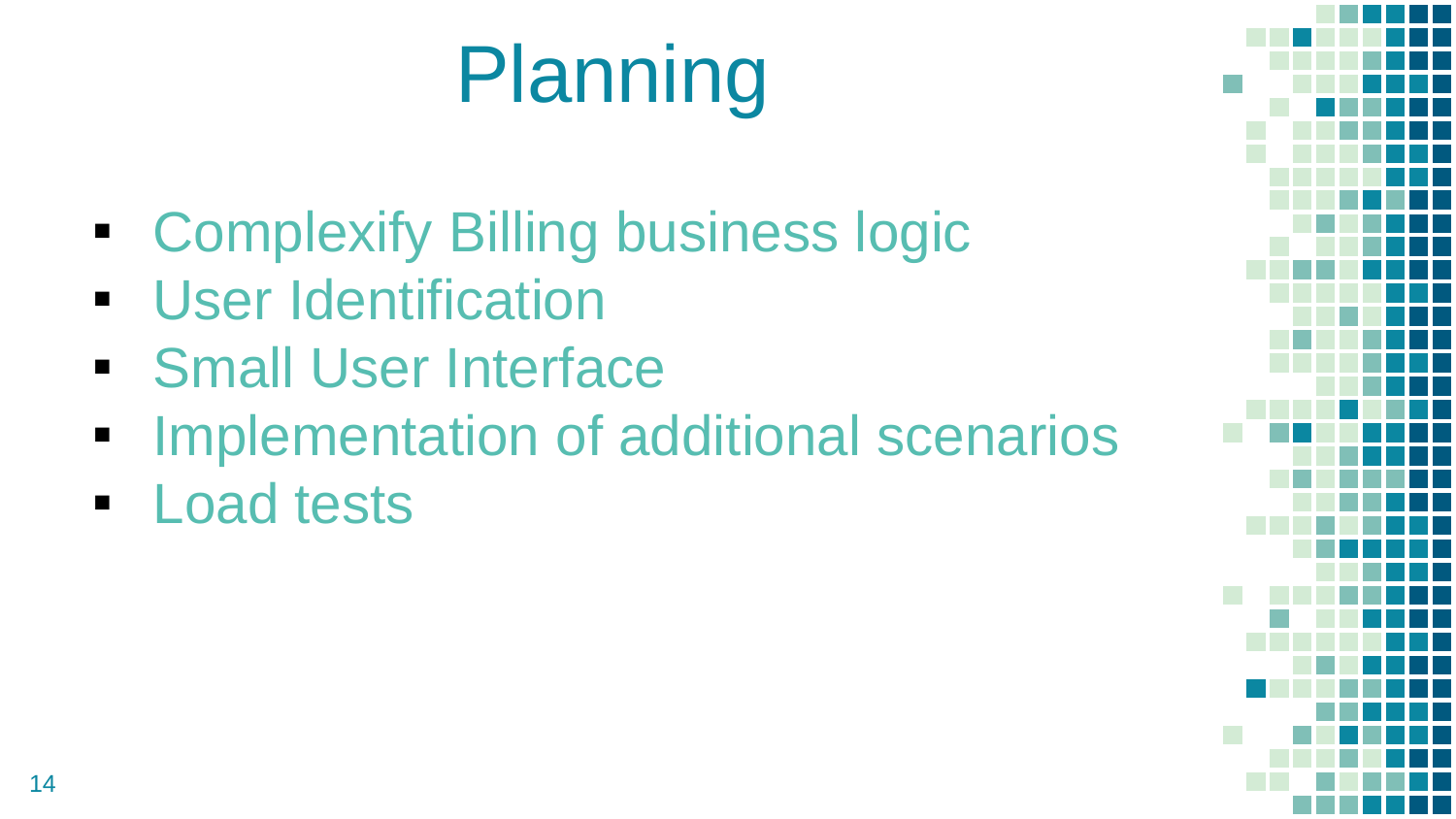

Planning
Complexify Billing business logic
User Identification
Small User Interface
Implementation of additional scenarios
Load tests

14